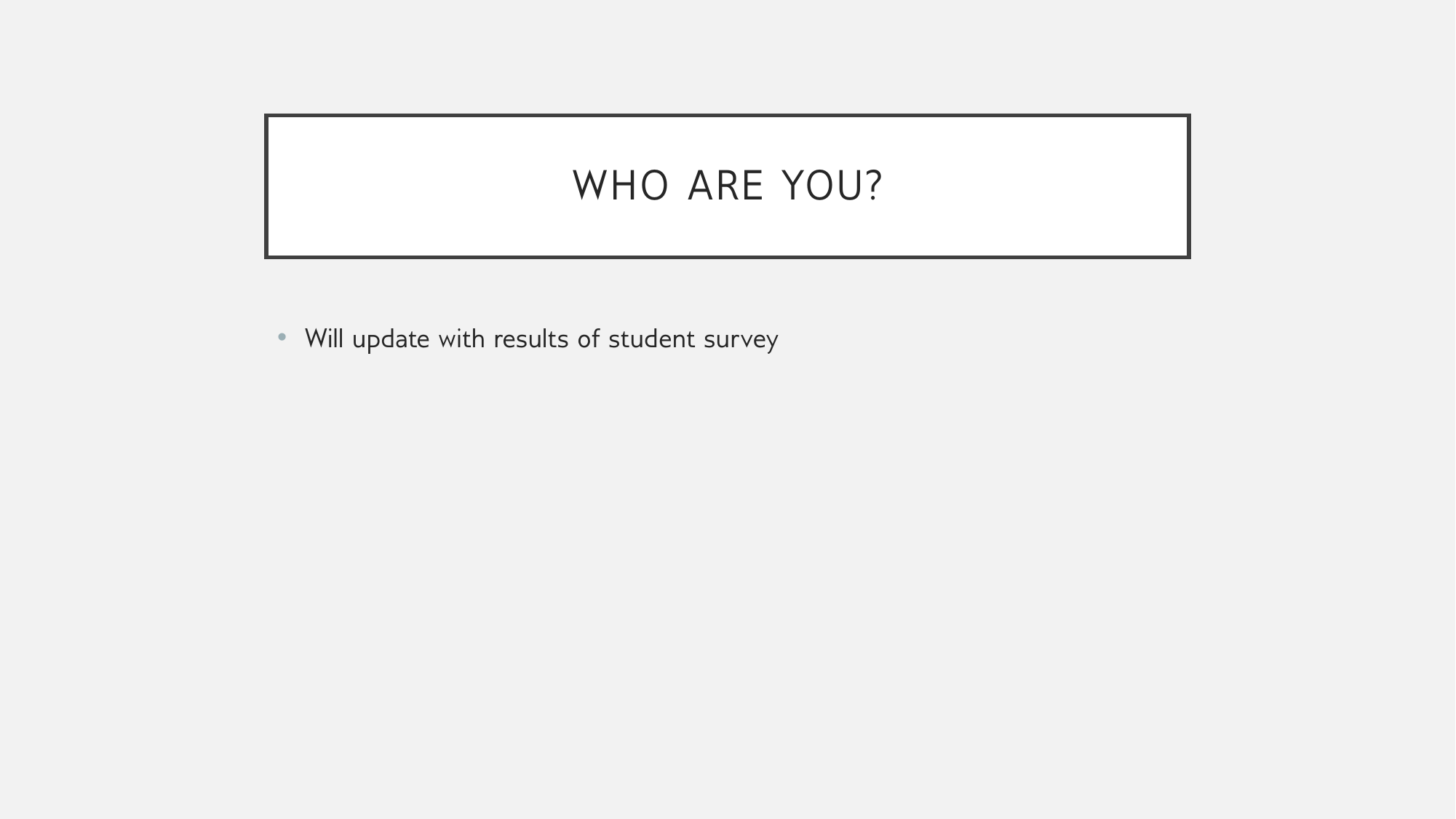

# Who are you?
Will update with results of student survey